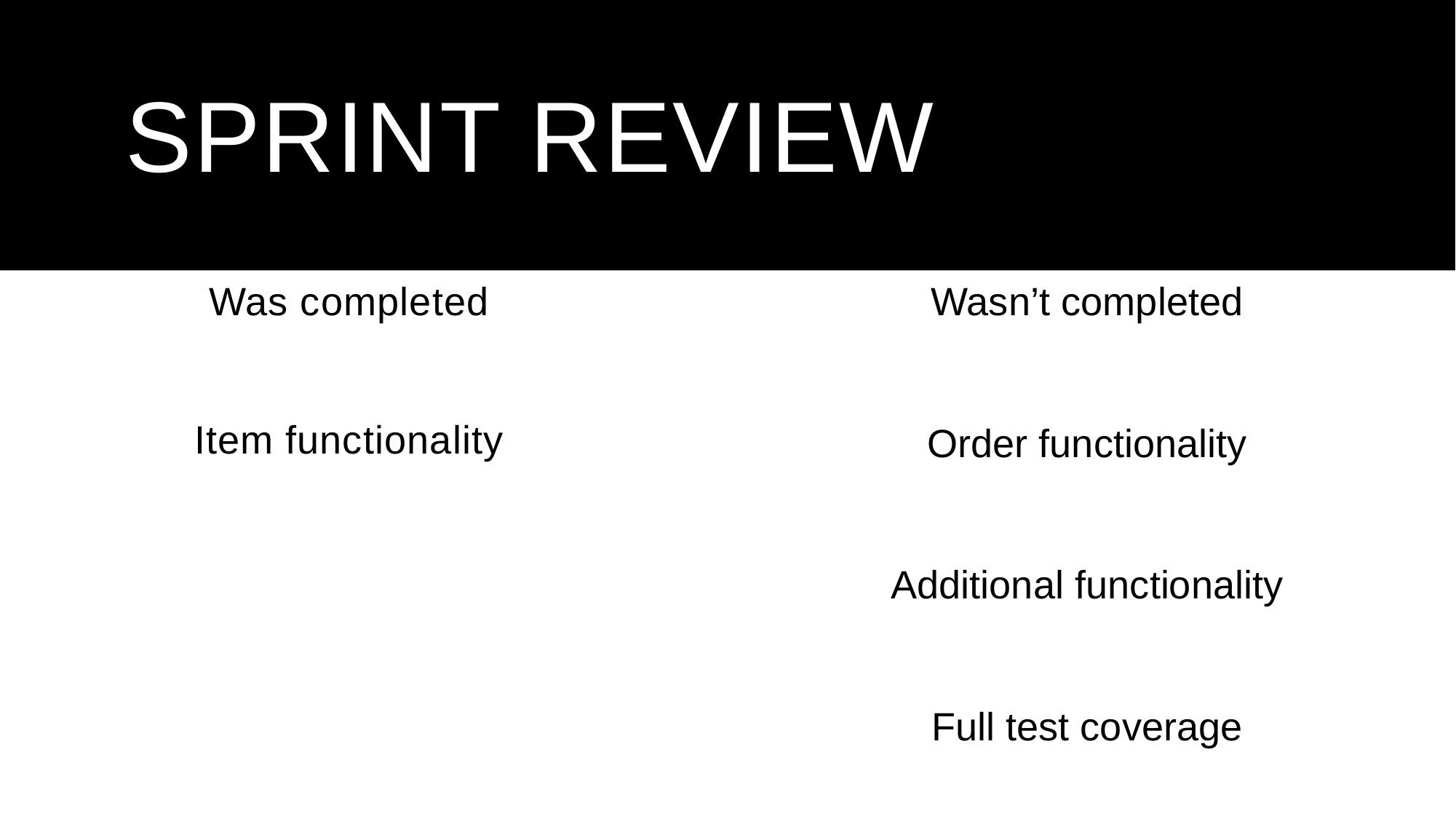

# Sprint review
Was completed

Item functionality
Wasn’t completed

Order functionality

Additional functionality

Full test coverage